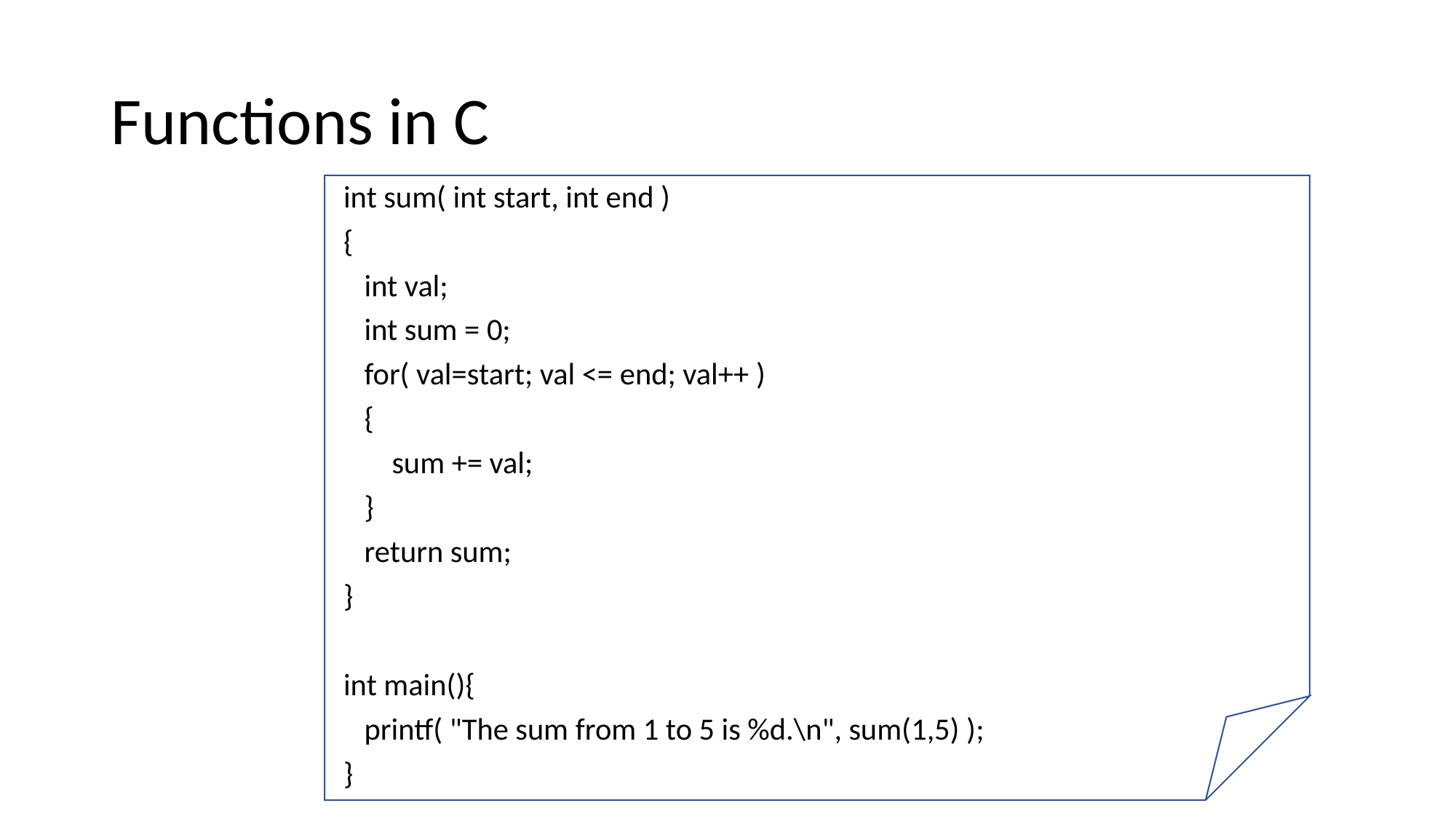

# Functions in C

int sum( int start, int end )
{
   int val;
   int sum = 0;
   for( val=start; val <= end; val++ )
   {
       sum += val;
   }
   return sum;
}

int main(){
   printf( "The sum from 1 to 5 is %d.\n", sum(1,5) );
}